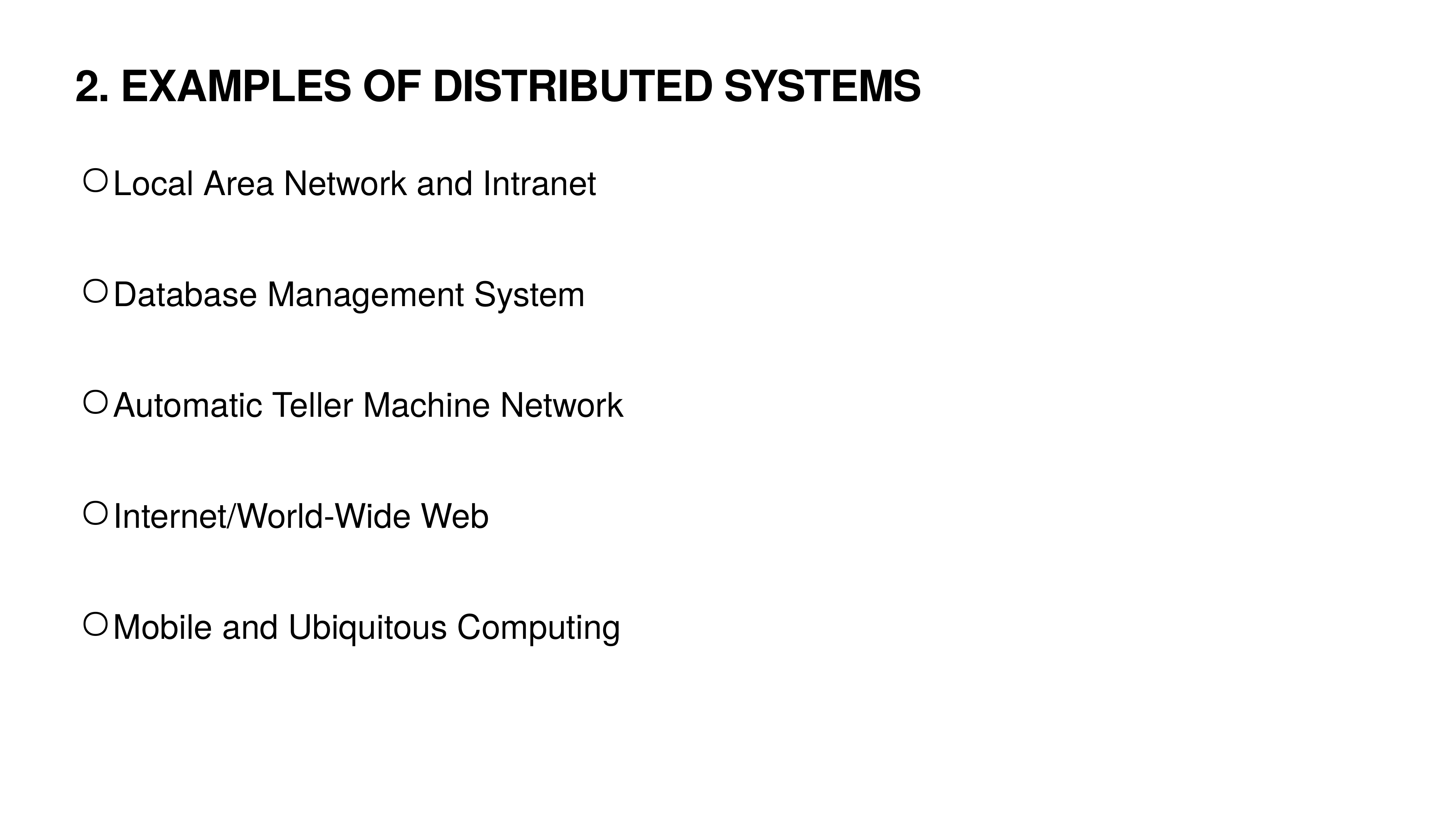

2. EXAMPLES OF DISTRIBUTED SYSTEMS
Local Area Network and Intranet

Database Management System

Automatic Teller Machine Network

Internet/World-Wide Web

Mobile and Ubiquitous Computing